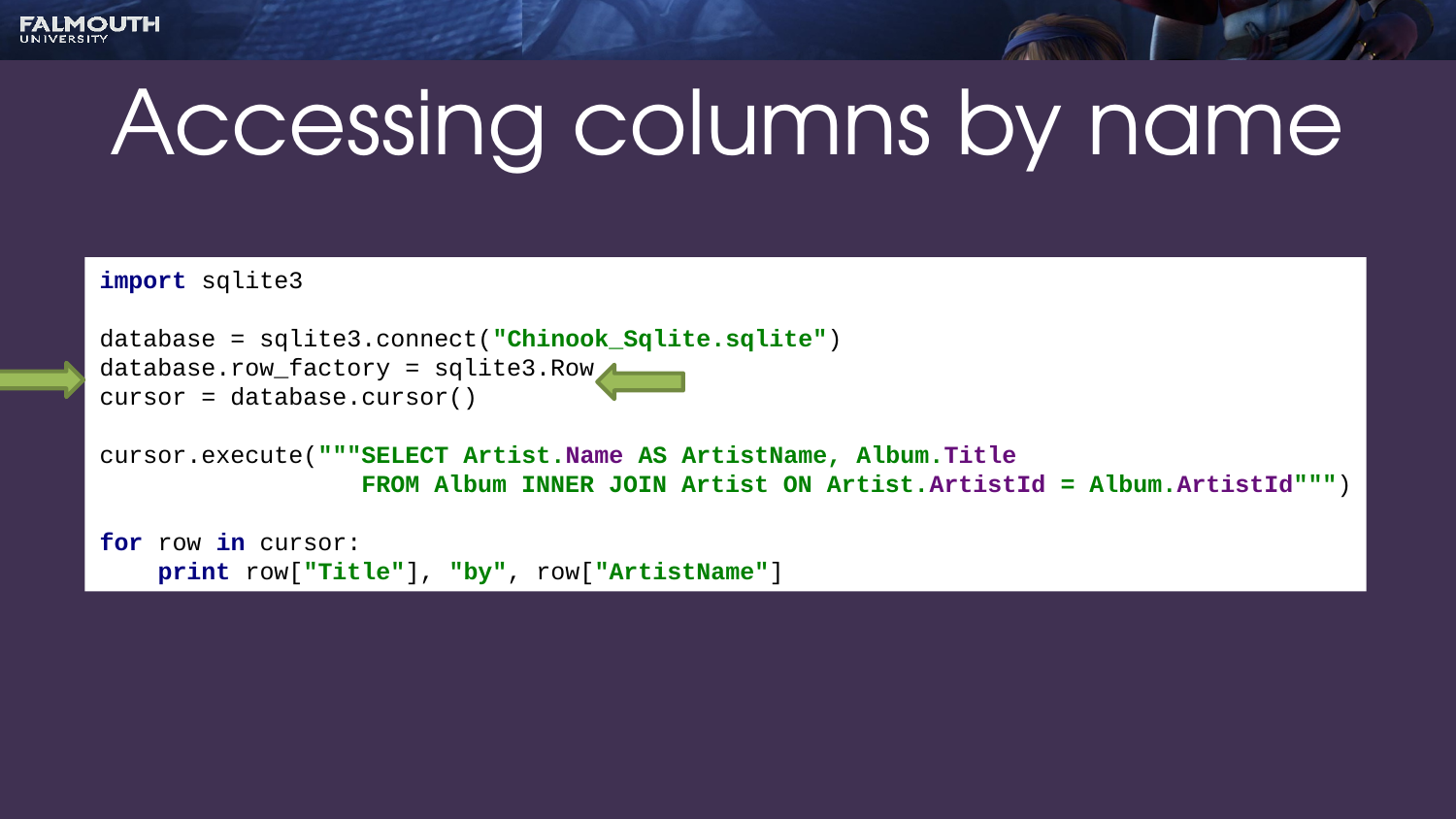

# Accessing columns by name
import sqlite3
database = sqlite3.connect("Chinook_Sqlite.sqlite")
database.row_factory = sqlite3.Row
cursor = database.cursor()
cursor.execute("""SELECT Artist.Name AS ArtistName, Album.Title
                  FROM Album INNER JOIN Artist ON Artist.ArtistId = Album.ArtistId""")
for row in cursor:
    print row["Title"], "by", row["ArtistName"]